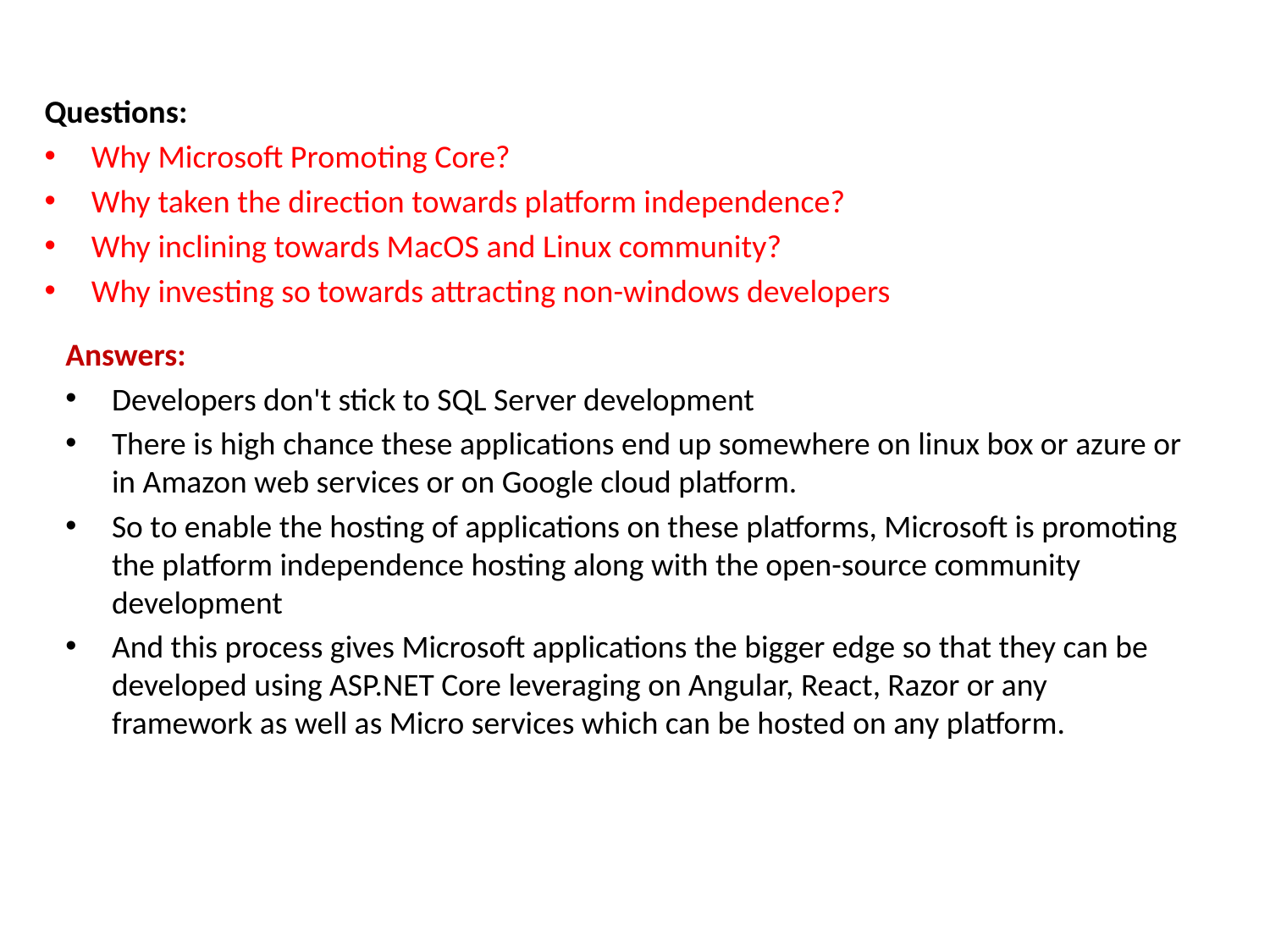

Questions:
Why Microsoft Promoting Core?
Why taken the direction towards platform independence?
Why inclining towards MacOS and Linux community?
Why investing so towards attracting non-windows developers
Answers:
Developers don't stick to SQL Server development
There is high chance these applications end up somewhere on linux box or azure or in Amazon web services or on Google cloud platform.
So to enable the hosting of applications on these platforms, Microsoft is promoting the platform independence hosting along with the open-source community development
And this process gives Microsoft applications the bigger edge so that they can be developed using ASP.NET Core leveraging on Angular, React, Razor or any framework as well as Micro services which can be hosted on any platform.